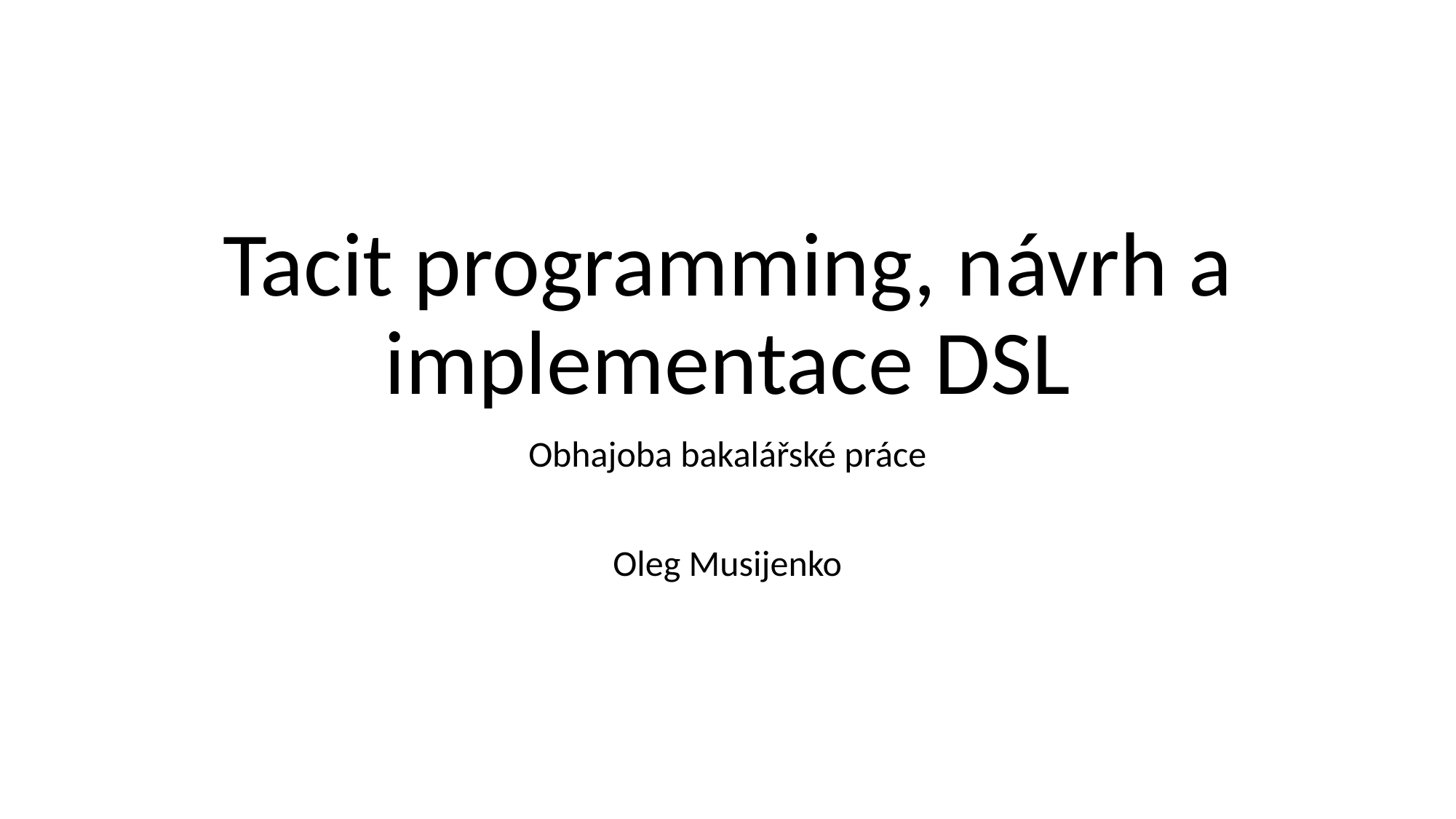

# Tacit programming, návrh a implementace DSL
Obhajoba bakalářské práce

Oleg Musijenko